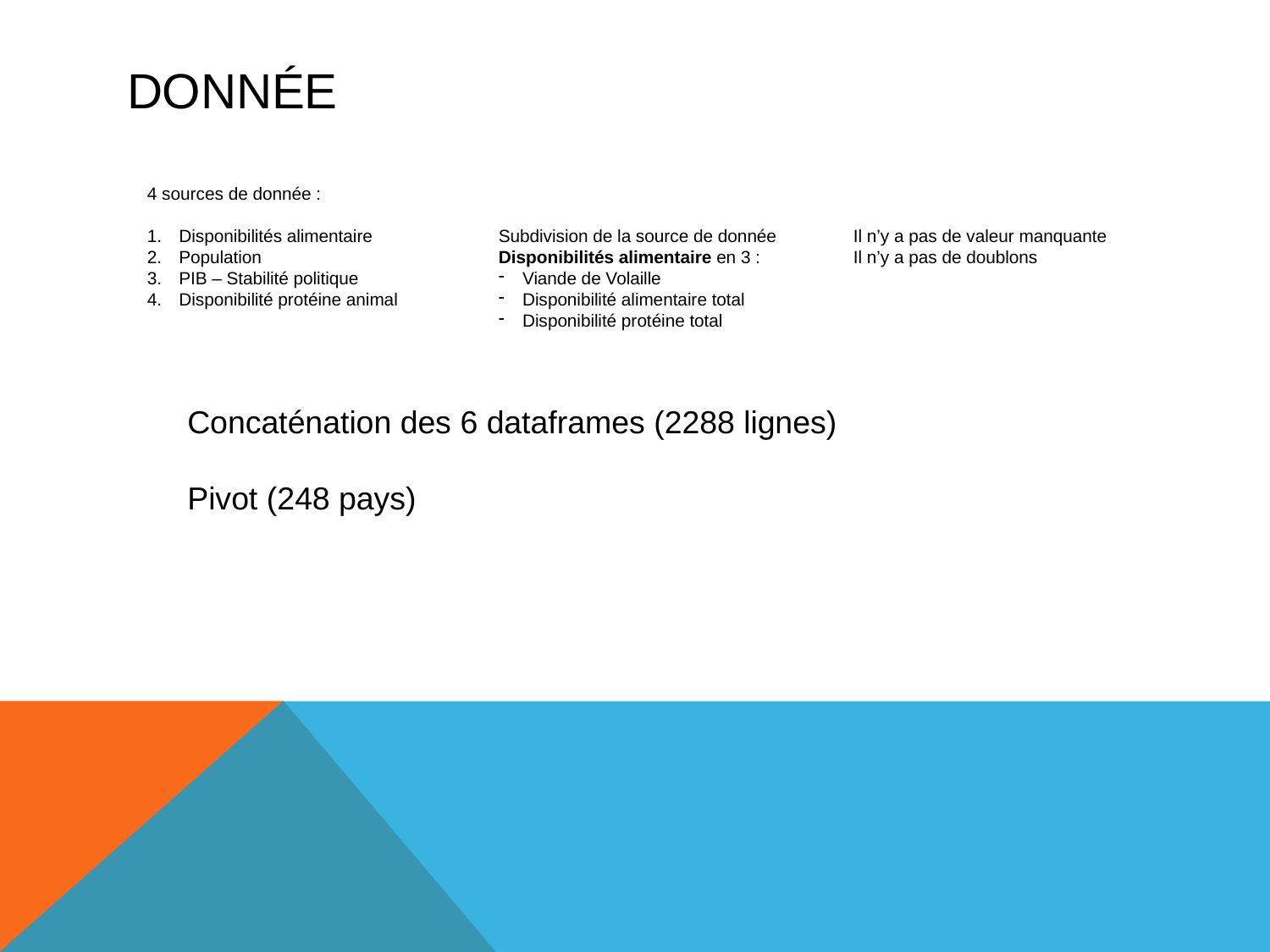

# Donnée
4 sources de donnée :

Disponibilités alimentaire
Population
PIB – Stabilité politique
Disponibilité protéine animal
Subdivision de la source de donnée
Disponibilités alimentaire en 3 :
Viande de Volaille
Disponibilité alimentaire total
Disponibilité protéine total

Il n’y a pas de valeur manquante
Il n’y a pas de doublons
Concaténation des 6 dataframes (2288 lignes)

Pivot (248 pays)